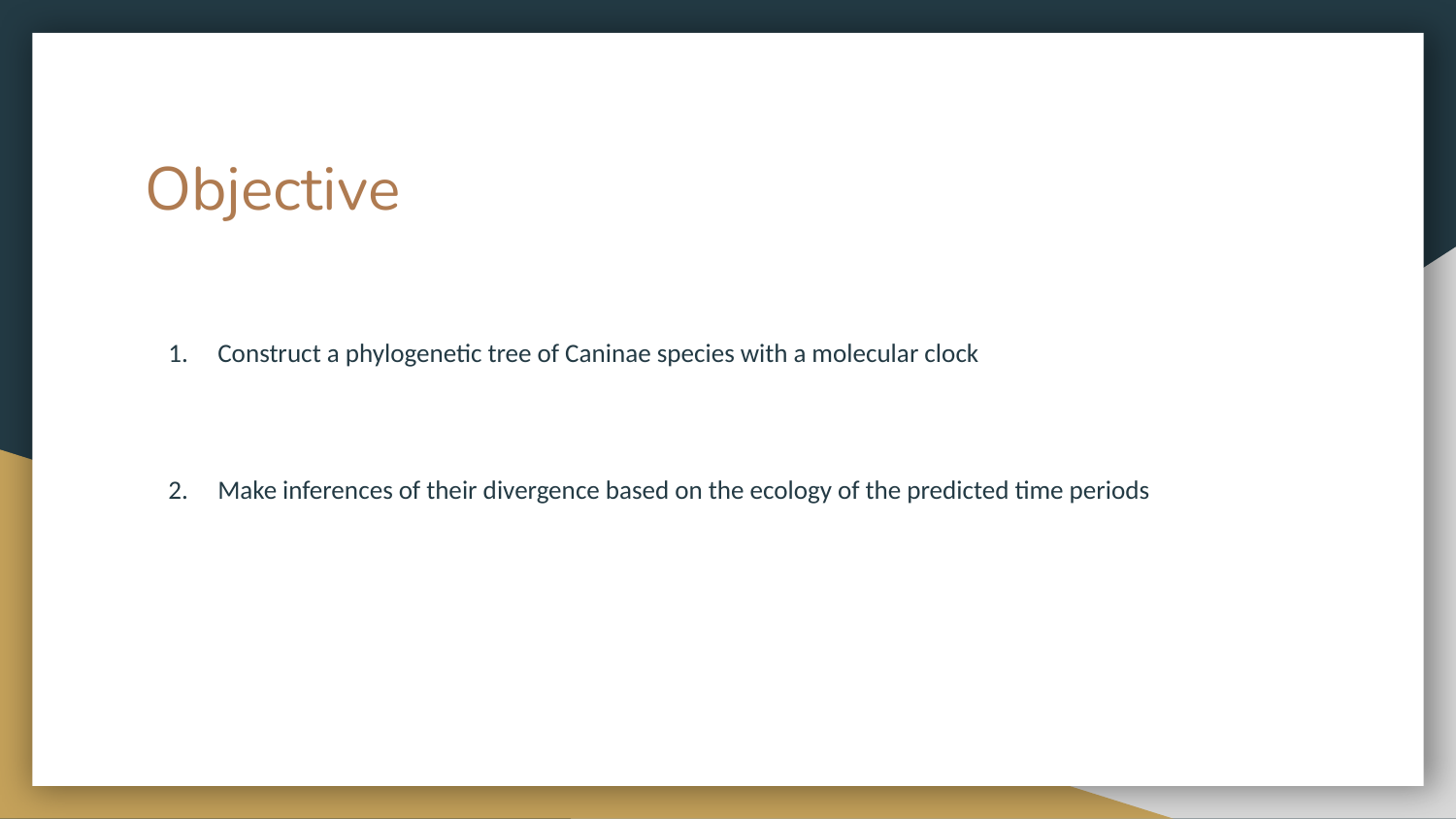

# Objective
Construct a phylogenetic tree of Caninae species with a molecular clock

Make inferences of their divergence based on the ecology of the predicted time periods